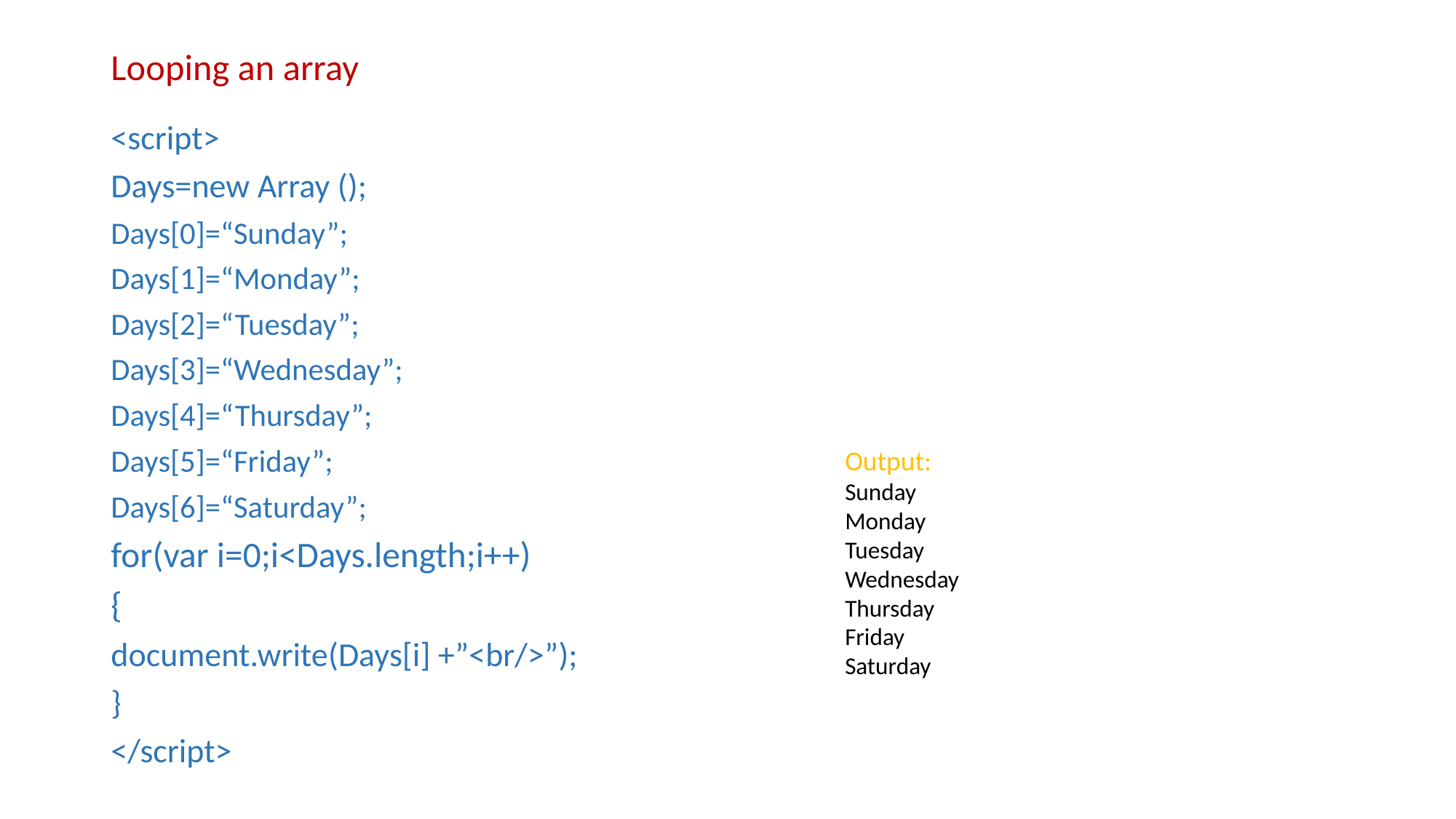

# Looping an array
<script>
Days=new Array ();
Days[0]=“Sunday”;
Days[1]=“Monday”;
Days[2]=“Tuesday”;
Days[3]=“Wednesday”;
Days[4]=“Thursday”;
Days[5]=“Friday”;
Days[6]=“Saturday”;
for(var i=0;i<Days.length;i++)
{
document.write(Days[i] +”<br/>”);
}
</script>

Output:
Sunday
Monday
Tuesday
Wednesday
Thursday
Friday
Saturday